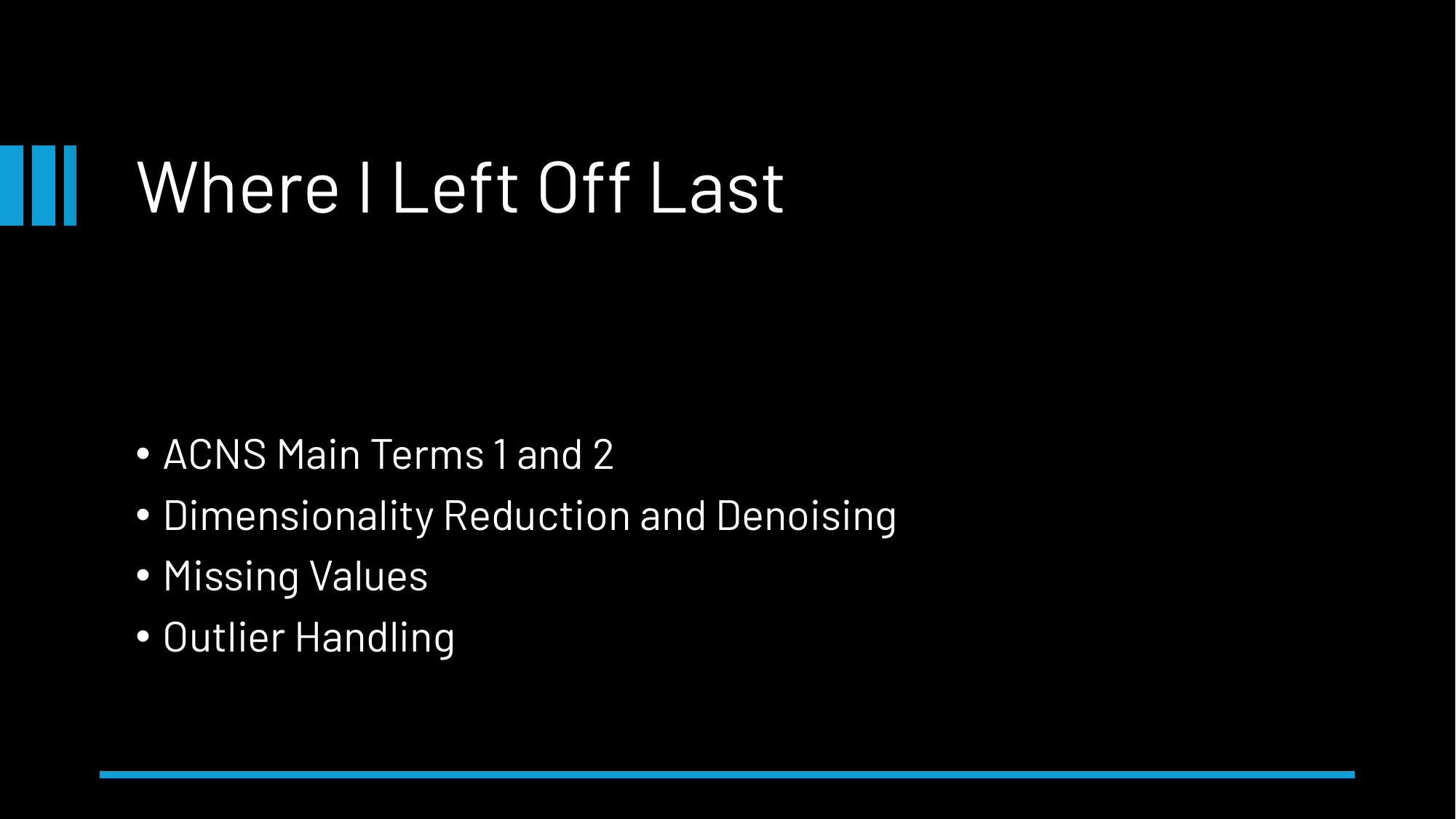

# Where I Left Off Last

ACNS Main Terms 1 and 2
Dimensionality Reduction and Denoising
Missing Values
Outlier Handling